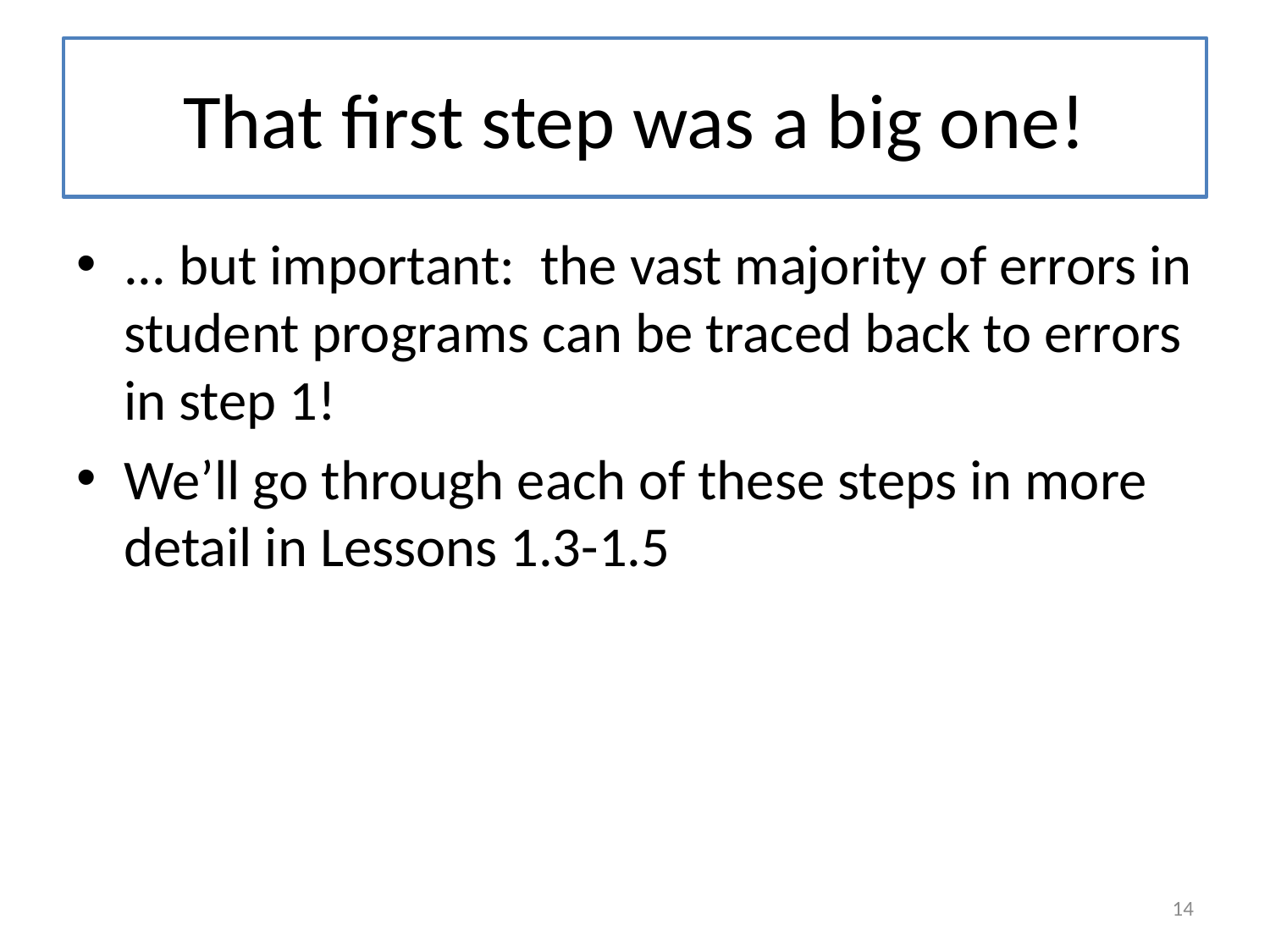

# That first step was a big one!
... but important:  the vast majority of errors in student programs can be traced back to errors in step 1!
We’ll go through each of these steps in more detail in Lessons 1.3-1.5
14